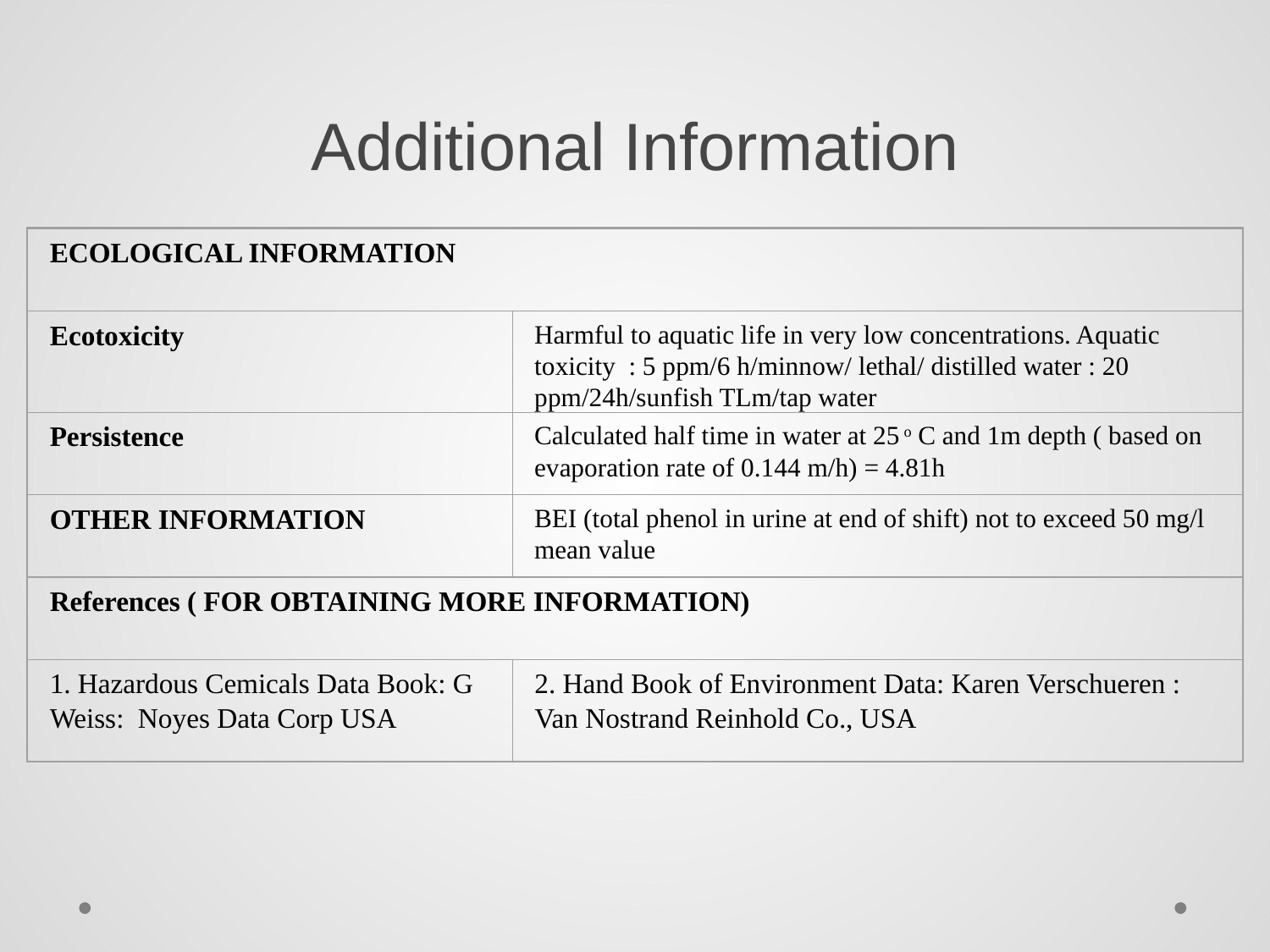

# Additional Information

ECOLOGICAL INFORMATION

Ecotoxicity

Harmful to aquatic life in very low concentrations. Aquatic toxicity  : 5 ppm/6 h/minnow/ lethal/ distilled water : 20 ppm/24h/sunfish TLm/tap water

Persistence

Calculated half time in water at 25 o C and 1m depth ( based on evaporation rate of 0.144 m/h) = 4.81h

OTHER INFORMATION

BEI (total phenol in urine at end of shift) not to exceed 50 mg/l mean value

References ( FOR OBTAINING MORE INFORMATION)

1. Hazardous Cemicals Data Book: G Weiss:  Noyes Data Corp USA

2. Hand Book of Environment Data: Karen Verschueren : Van Nostrand Reinhold Co., USA